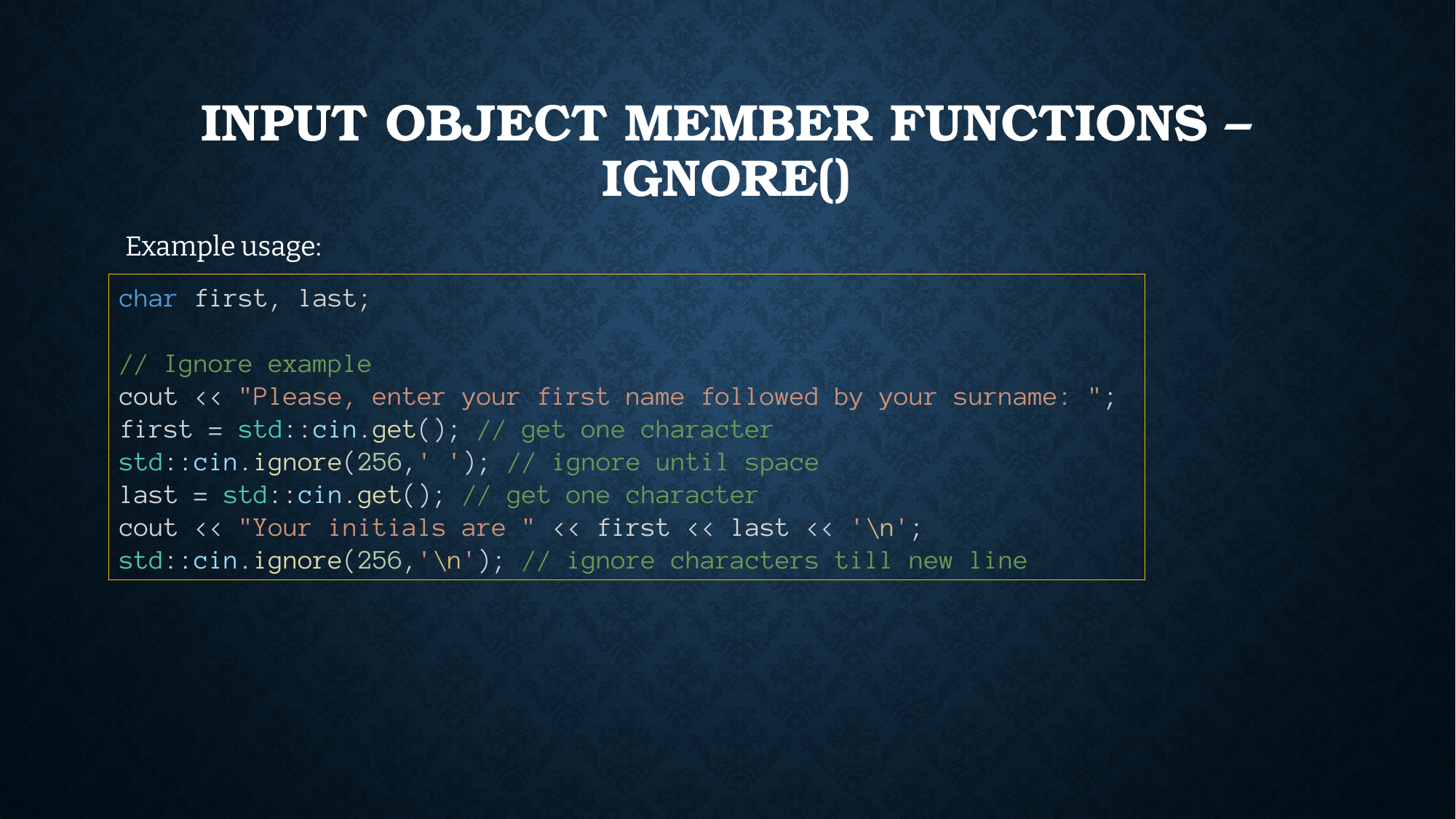

# Input Object Member Functions – ignore()
Example usage:
char first, last;
// Ignore example
cout << "Please, enter your first name followed by your surname: ";
first = std::cin.get(); // get one character
std::cin.ignore(256,' '); // ignore until space
last = std::cin.get(); // get one character
cout << "Your initials are " << first << last << '\n';
std::cin.ignore(256,'\n'); // ignore characters till new line